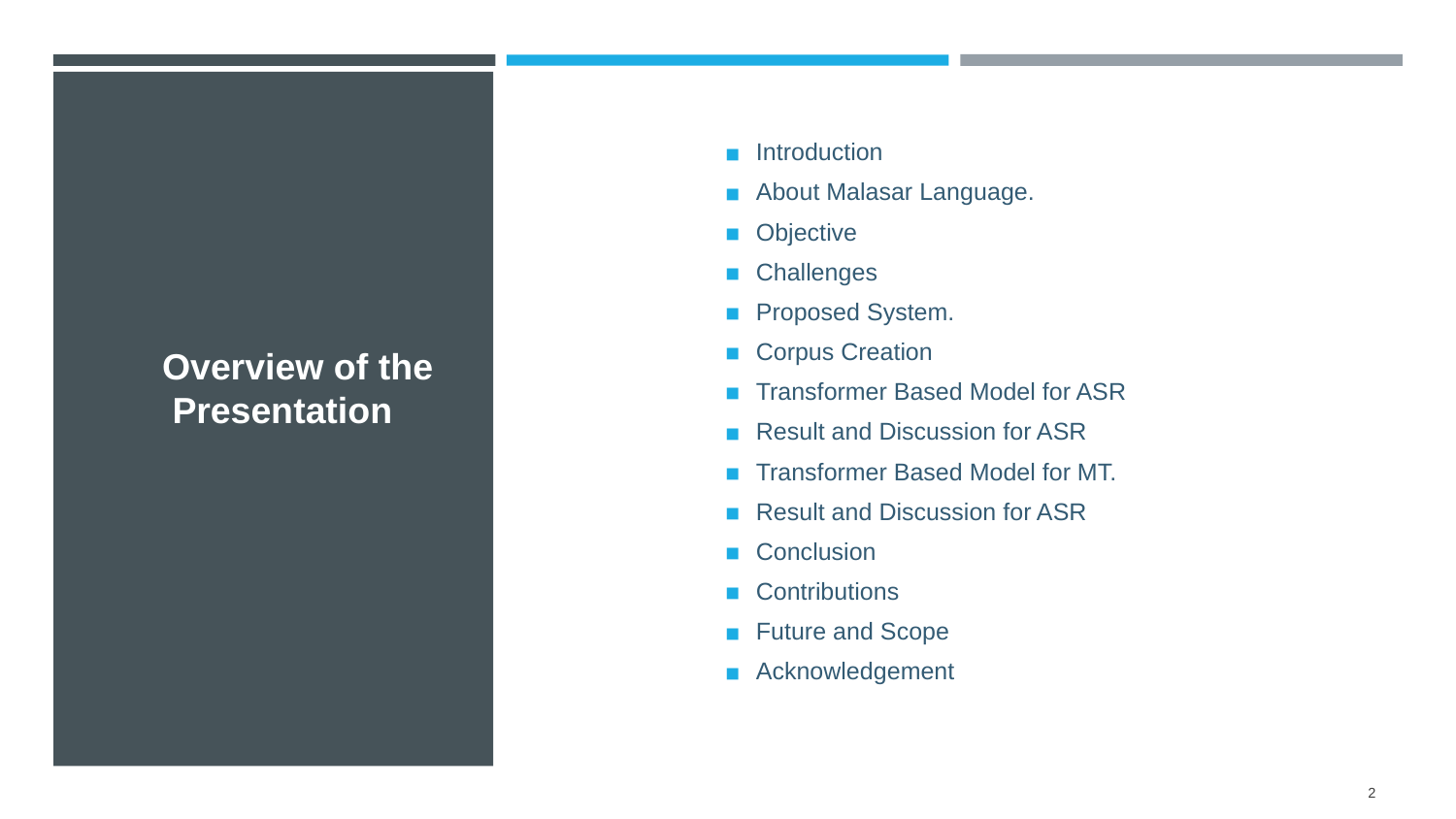

Introduction
About Malasar Language.
Objective
Challenges
Proposed System.
Corpus Creation
Transformer Based Model for ASR
Result and Discussion for ASR
Transformer Based Model for MT.
Result and Discussion for ASR
Conclusion
Contributions
Future and Scope
Acknowledgement
# Overview of the
 Presentation

2